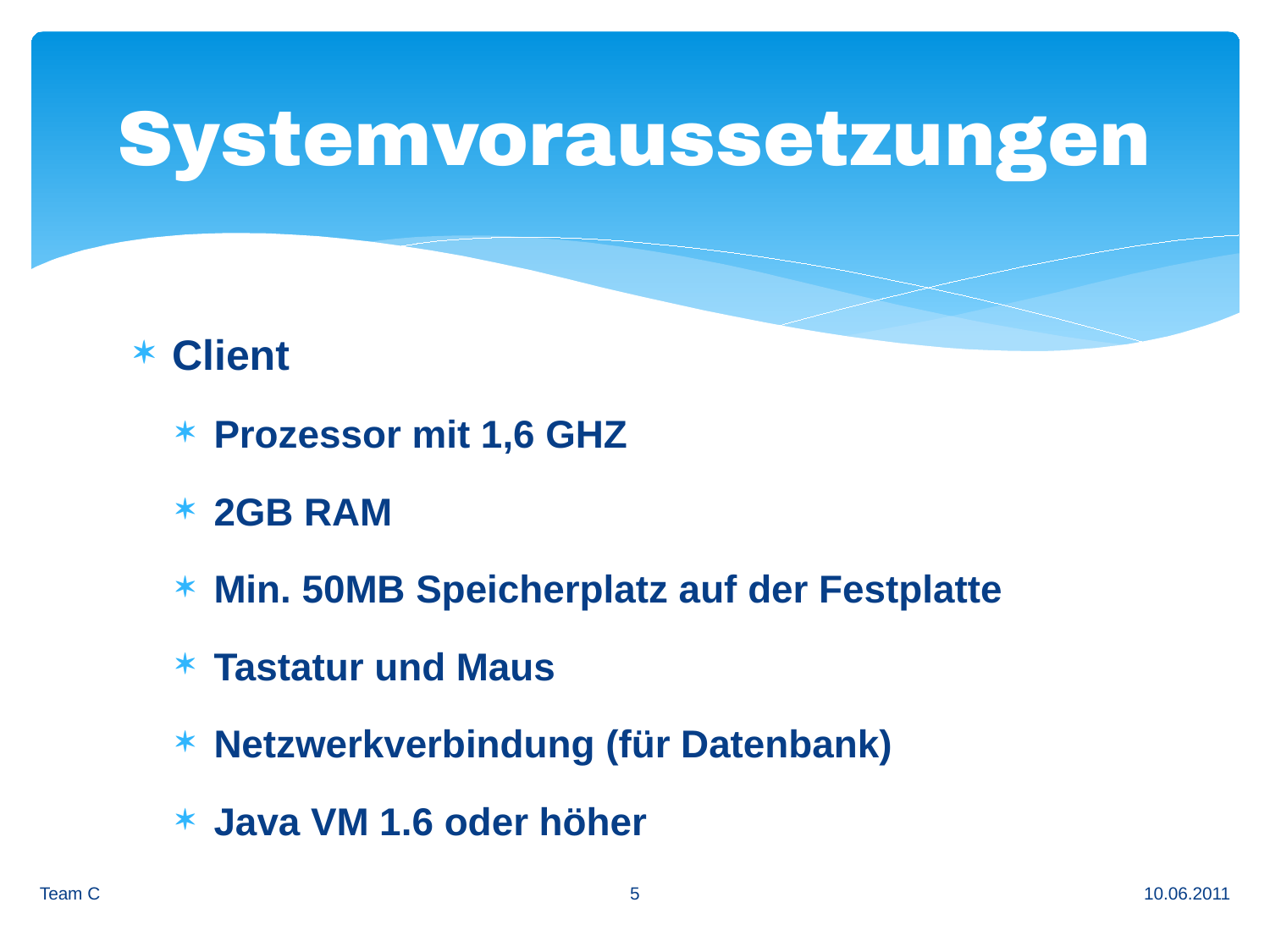

# Systemvoraussetzungen
Client
Prozessor mit 1,6 GHZ
2GB RAM
Min. 50MB Speicherplatz auf der Festplatte
Tastatur und Maus
Netzwerkverbindung (für Datenbank)
Java VM 1.6 oder höher
5
Team C
10.06.2011